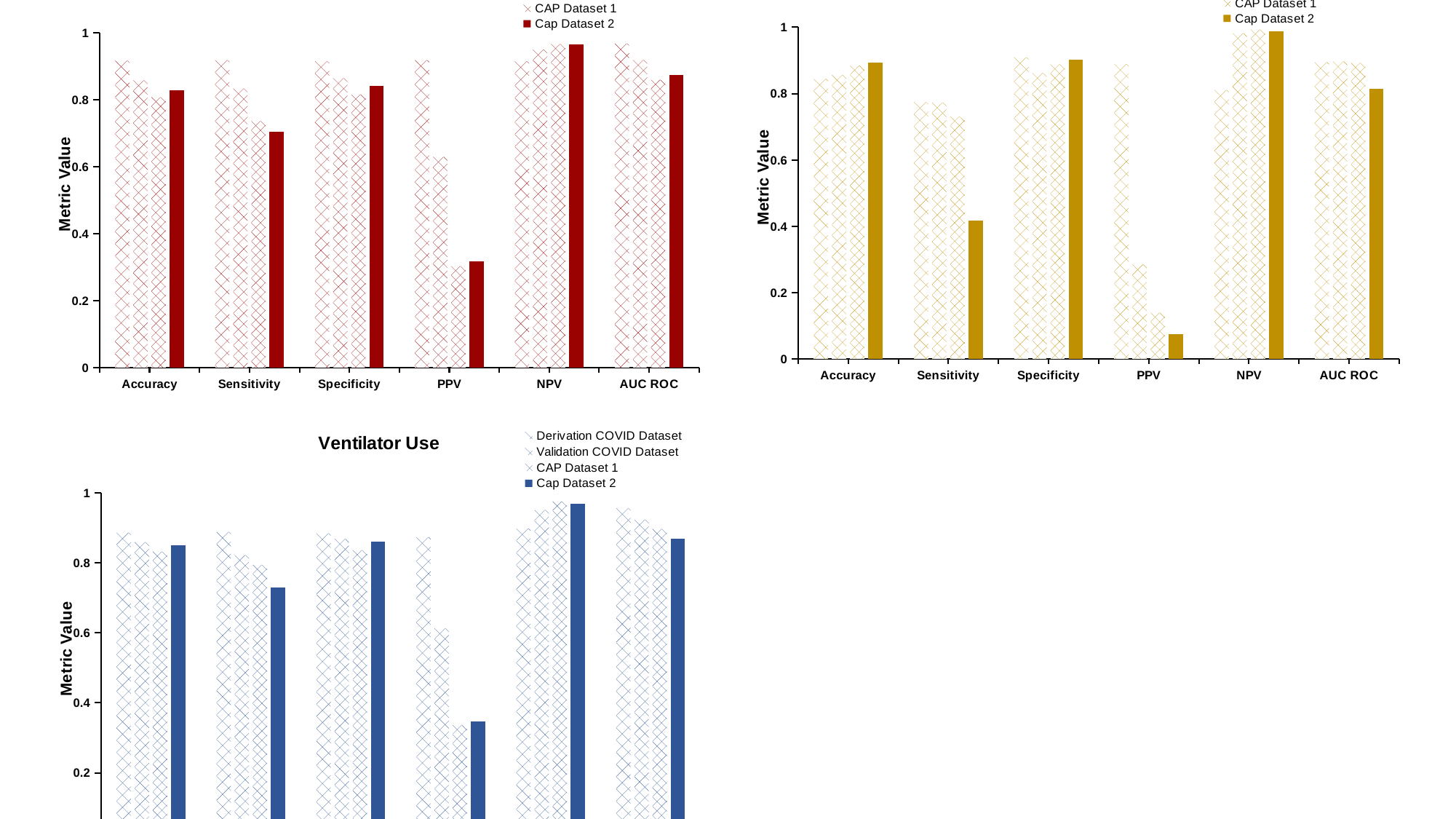

### Chart: RRT Use

| Category | Derivation COVID Dataset  | Validation COVID Dataset | CAP Dataset 1 | Cap Dataset 2 |
|---|---|---|---|---|
| Accuracy | 0.84375 | 0.855992 | 0.884112 | 0.892356 |
| Sensitivity | 0.7741935 | 0.772727 | 0.730769 | 0.416667 |
| Specificity | 0.9090909 | 0.86192 | 0.887931 | 0.901431 |
| PPV | 0.8888889 | 0.284916 | 0.139706 | 0.074627 |
| NPV | 0.8108108 | 0.981572 | 0.992505 | 0.987805 |
| AUC ROC | 0.8944282 | 0.896832 | 0.892352 | 0.813593 |

### Chart: Vasopressor Use

| Category | Derivation COVID Dataset  | Validation COVID Dataset | CAP Dataset 1 | Cap Dataset 2 |
|---|---|---|---|---|
| Accuracy | 0.9163179916317992 | 0.8577154308617234 | 0.807621 | 0.8289269051321928 |
| Sensitivity | 0.9180327868852459 | 0.8333333333333334 | 0.735849 | 0.7049180327868853 |
| Specificity | 0.9145299145299145 | 0.8644501278772379 | 0.815464 | 0.8419243986254296 |
| PPV | 0.9180327868852459 | 0.6293706293706294 | 0.303502 | 0.3185185185185185 |
| NPV | 0.9145299145299145 | 0.949438202247191 | 0.965812 | 0.9645669291338582 |
| AUC ROC | 0.9676334594367381 | 0.9186381074168799 | 0.859556 | 0.872852233676976 |

### Chart: Ventilator Use

| Category | Derivation COVID Dataset  | Validation COVID Dataset | CAP Dataset 1 | Cap Dataset 2 |
|---|---|---|---|---|
| Accuracy | 0.8857142857142857 | 0.8587174348697395 | 0.8317843866171004 | 0.8491446345256609 |
| Sensitivity | 0.8879310344827587 | 0.8217821782178217 | 0.7941176470588235 | 0.7288135593220338 |
| Specificity | 0.8837209302325582 | 0.8680904522613065 | 0.8357289527720739 | 0.8613013698630136 |
| PPV | 0.8728813559322034 | 0.6125461254612546 | 0.3360995850622407 | 0.3467741935483871 |
| NPV | 0.8976377952755905 | 0.9504814305364512 | 0.9748502994011976 | 0.9691714836223507 |
| AUC ROC | 0.9556602512697141 | 0.9229470371660282 | 0.8964146233442042 | 0.8688472254469468 |